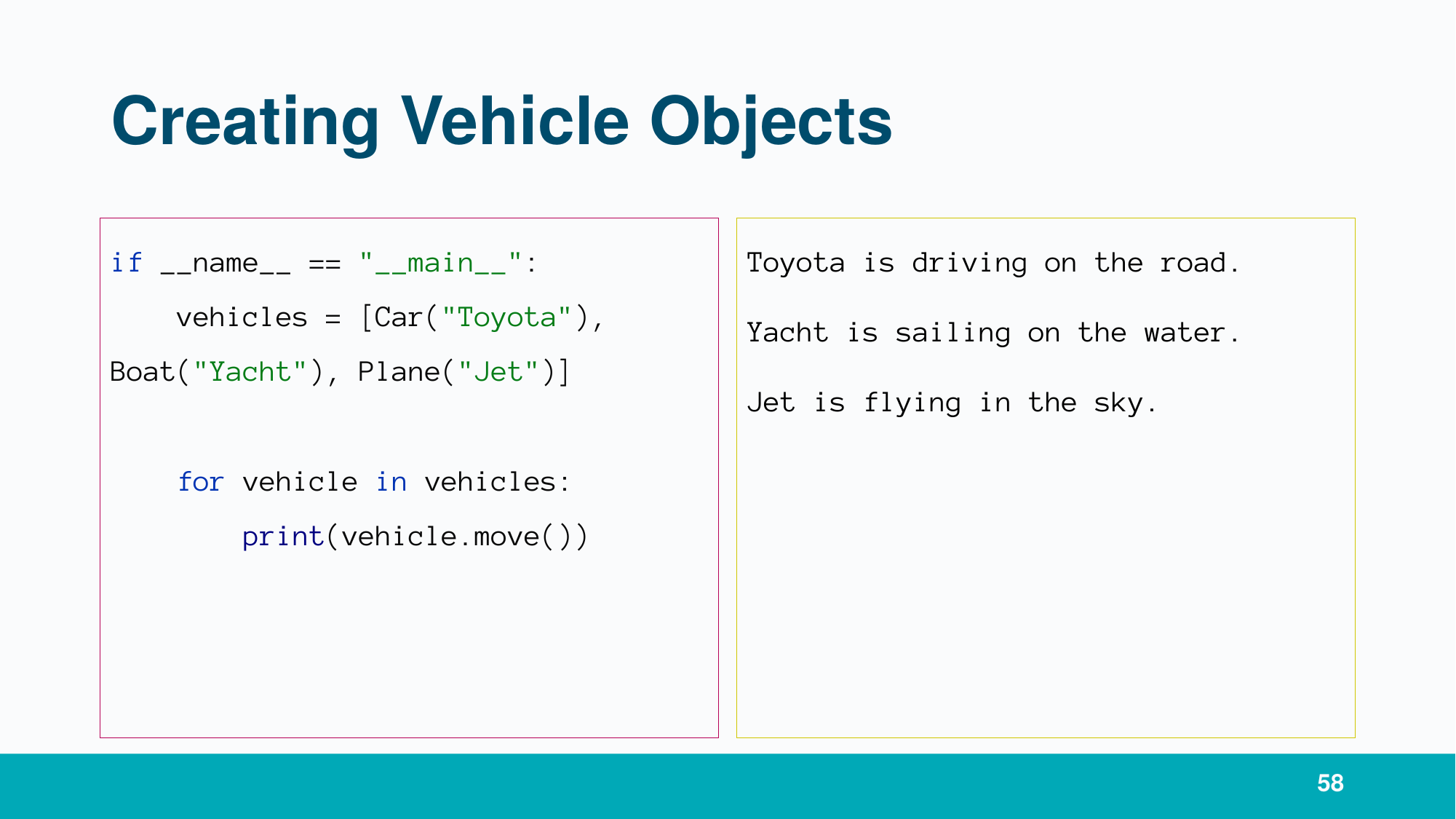

# Creating Vehicle Objects
if __name__ == "__main__":
    vehicles = [Car("Toyota"), 	Boat("Yacht"), Plane("Jet")]
    for vehicle in vehicles:
        print(vehicle.move())
Toyota is driving on the road.
Yacht is sailing on the water.
Jet is flying in the sky.
58